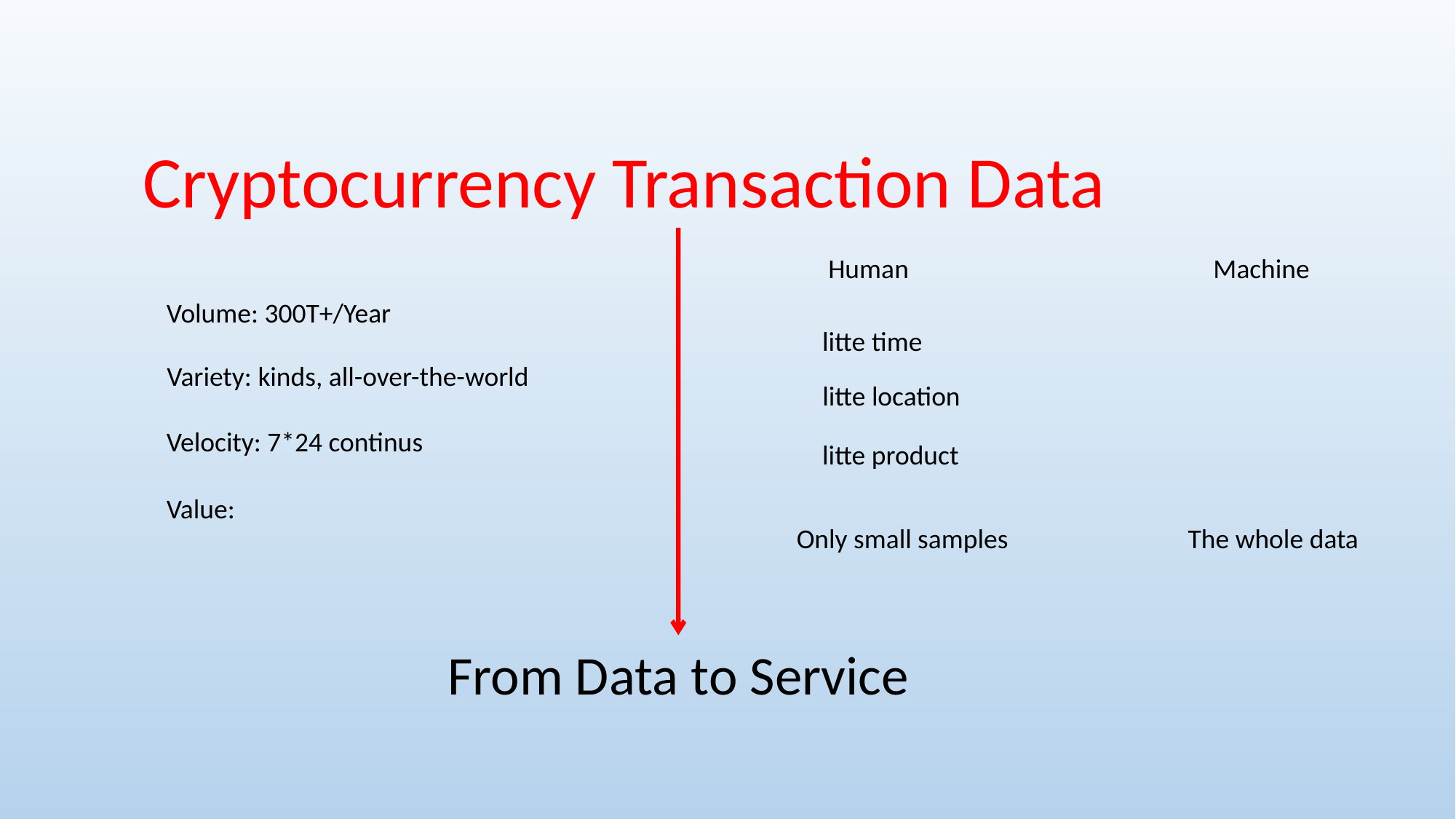

Cryptocurrency Transaction Data
Human
Machine
Volume: 300T+/Year
litte time
litte location
litte product
Variety: kinds, all-over-the-world
Velocity: 7*24 continus
Value:
Only small samples
The whole data
From Data to Service